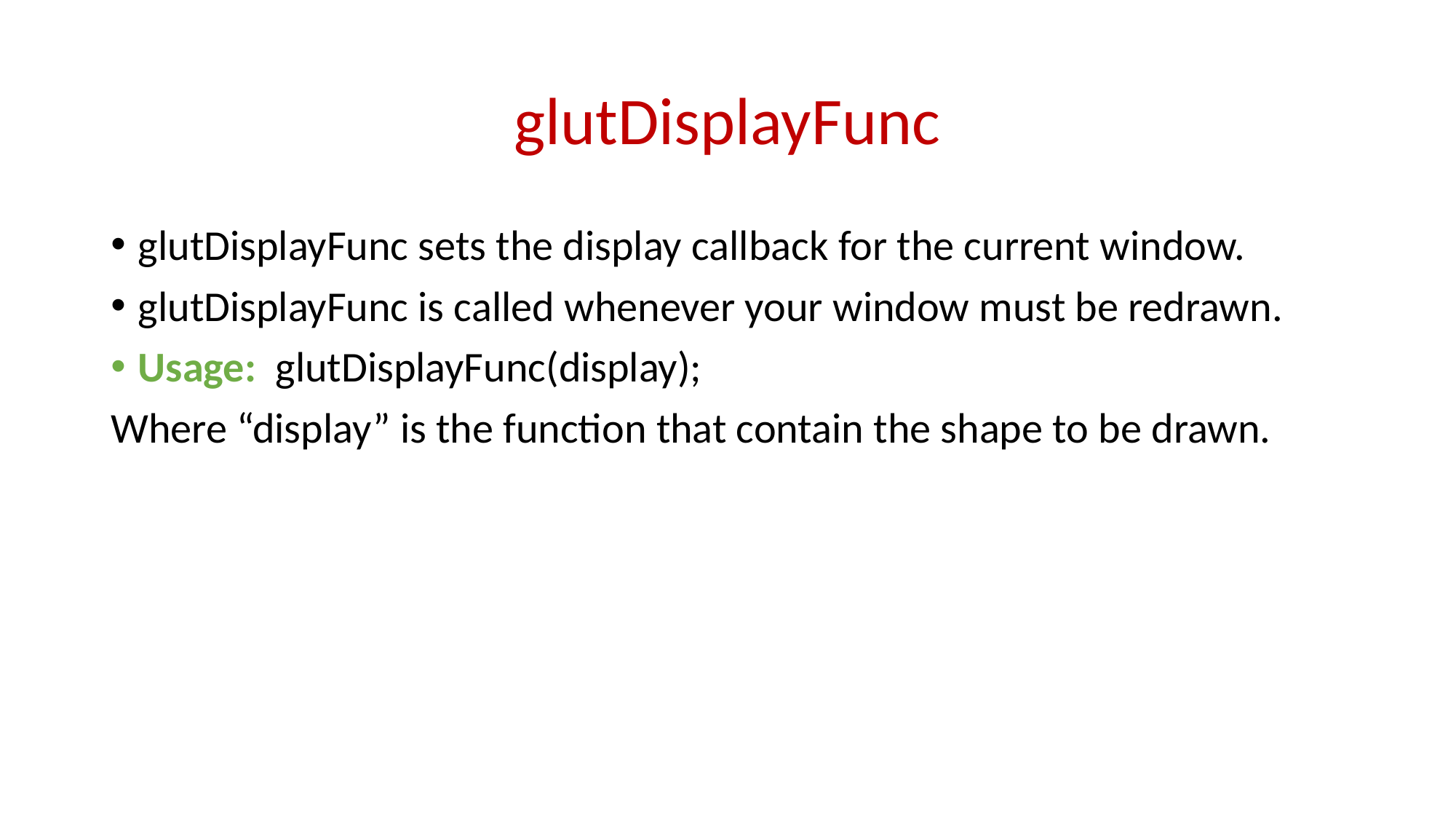

# glutDisplayFunc
glutDisplayFunc sets the display callback for the current window.
glutDisplayFunc is called whenever your window must be redrawn.
Usage:  glutDisplayFunc(display);
Where “display” is the function that contain the shape to be drawn.